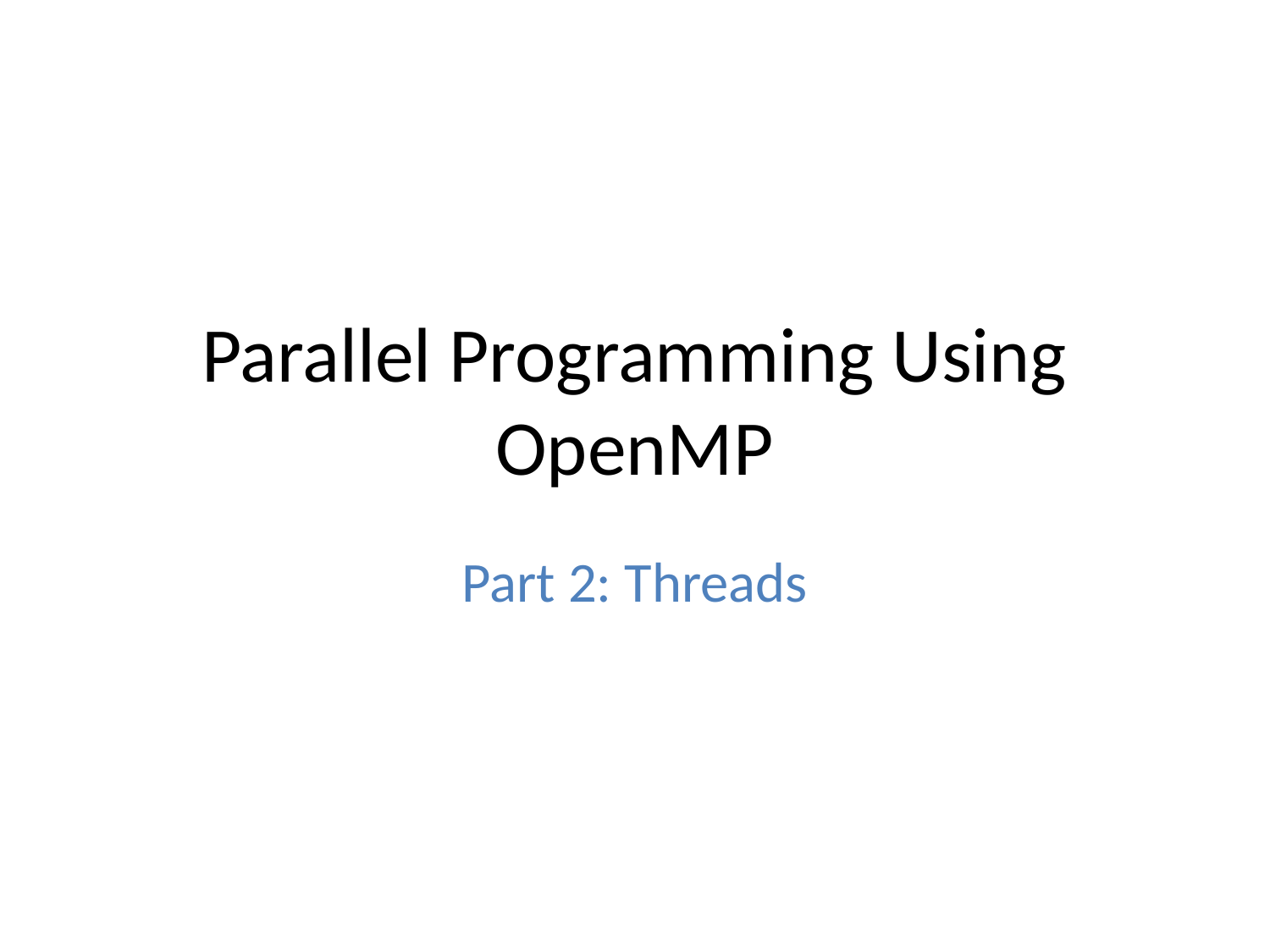

# Parallel Programming Using OpenMP
Part 2: Threads